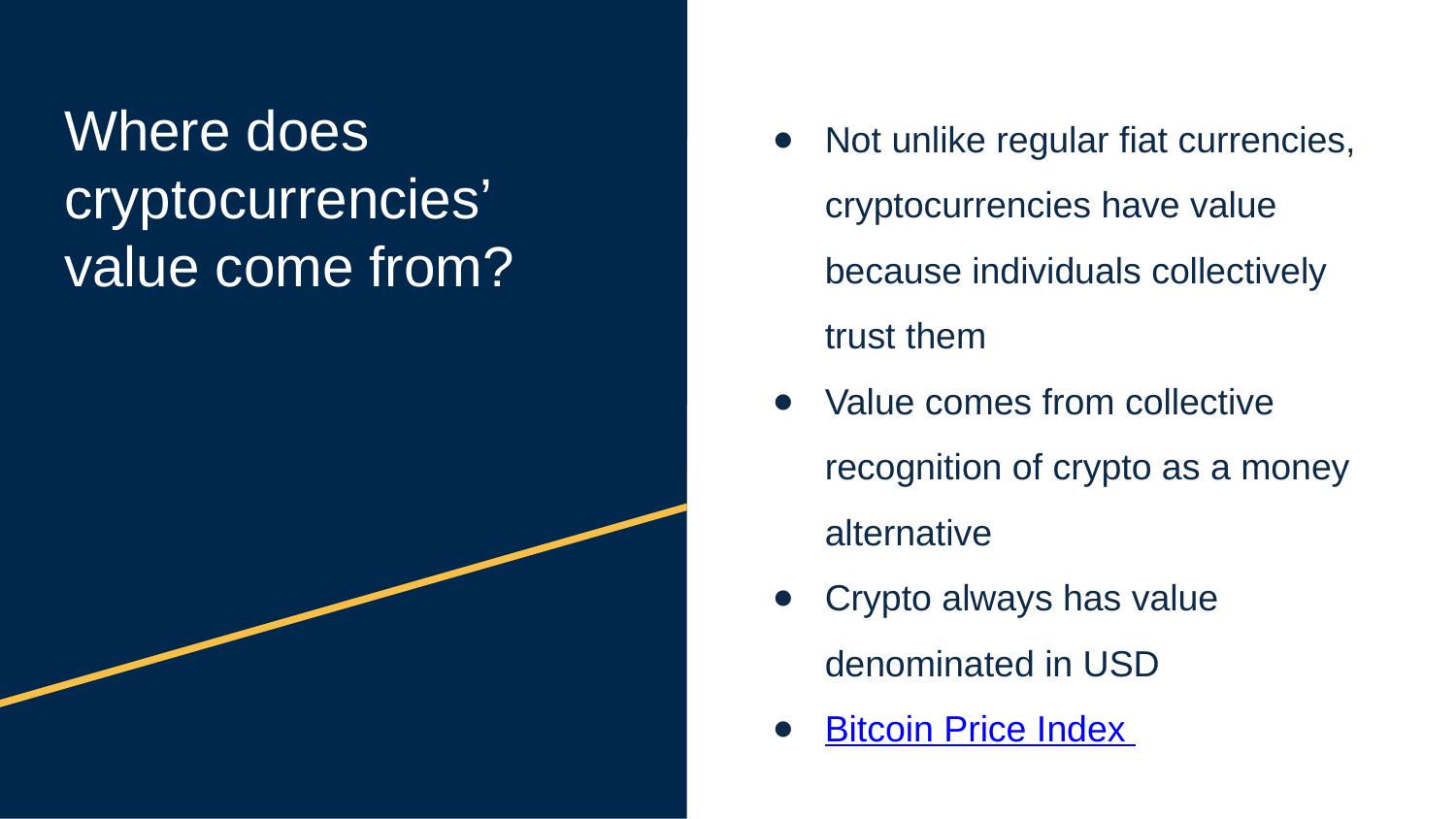

# Where does cryptocurrencies’ value come from?
Not unlike regular fiat currencies, cryptocurrencies have value because individuals collectively trust them
Value comes from collective recognition of crypto as a money alternative
Crypto always has value denominated in USD
Bitcoin Price Index